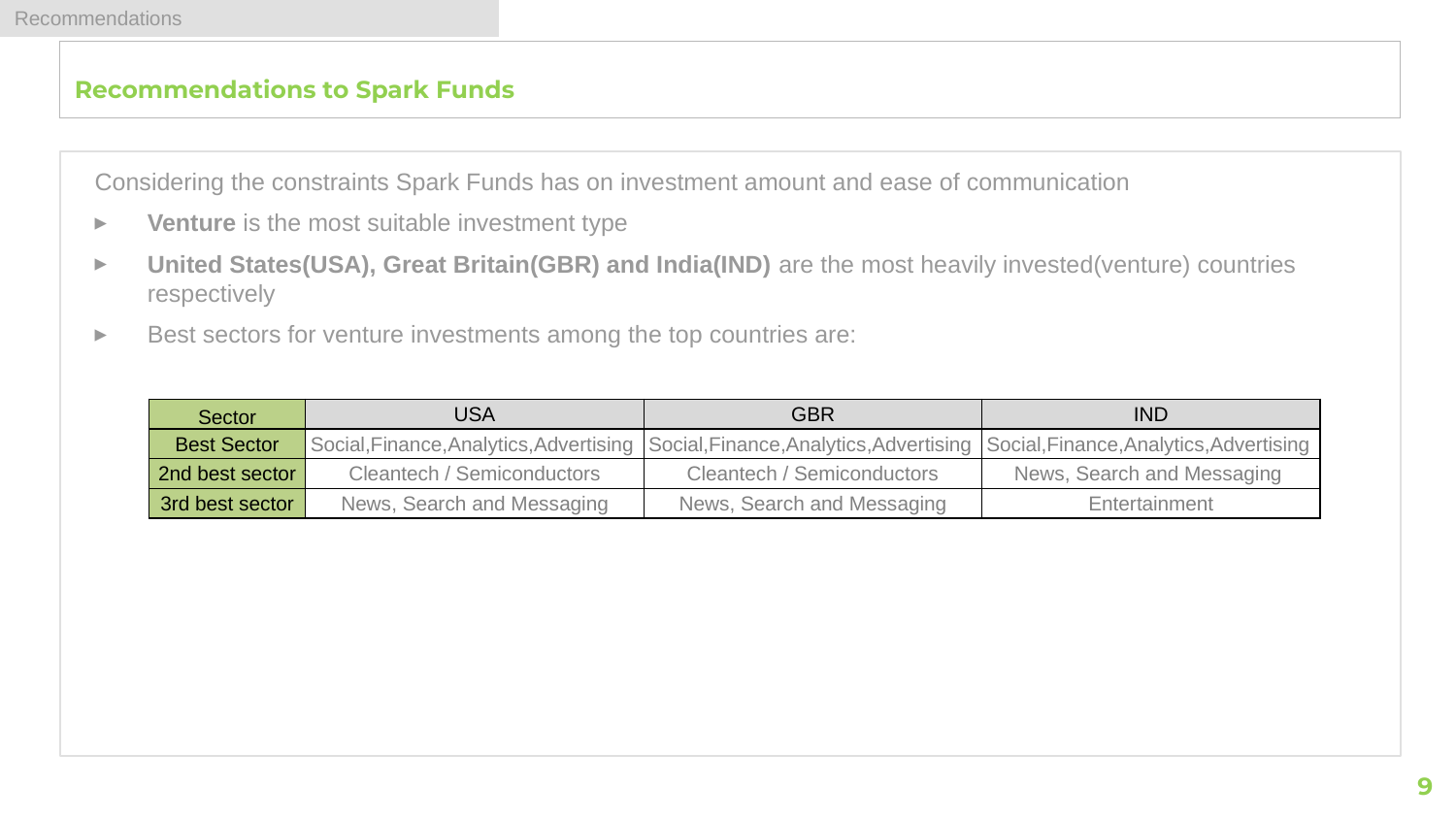

Recommendations
# Recommendations to Spark Funds
Considering the constraints Spark Funds has on investment amount and ease of communication
Venture is the most suitable investment type
United States(USA), Great Britain(GBR) and India(IND) are the most heavily invested(venture) countries respectively
Best sectors for venture investments among the top countries are:

| Sector | USA | GBR | IND |
| --- | --- | --- | --- |
| Best Sector | Social,Finance,Analytics,Advertising | Social,Finance,Analytics,Advertising | Social,Finance,Analytics,Advertising |
| 2nd best sector | Cleantech / Semiconductors | Cleantech / Semiconductors | News, Search and Messaging |
| 3rd best sector | News, Search and Messaging | News, Search and Messaging | Entertainment |
9